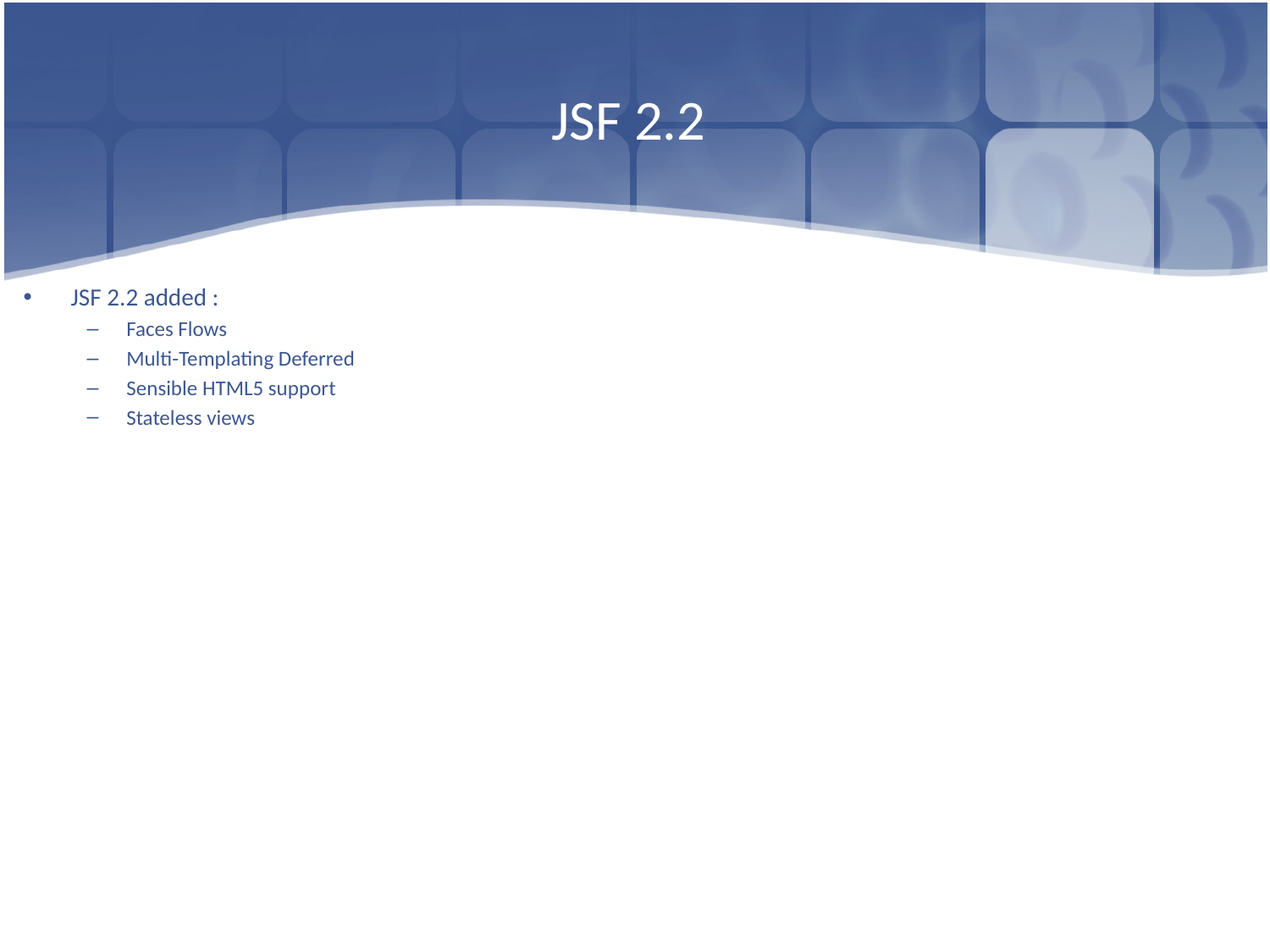

# JSF 2.2
JSF 2.2 added :
Faces Flows
Multi-Templating Deferred
Sensible HTML5 support
Stateless views